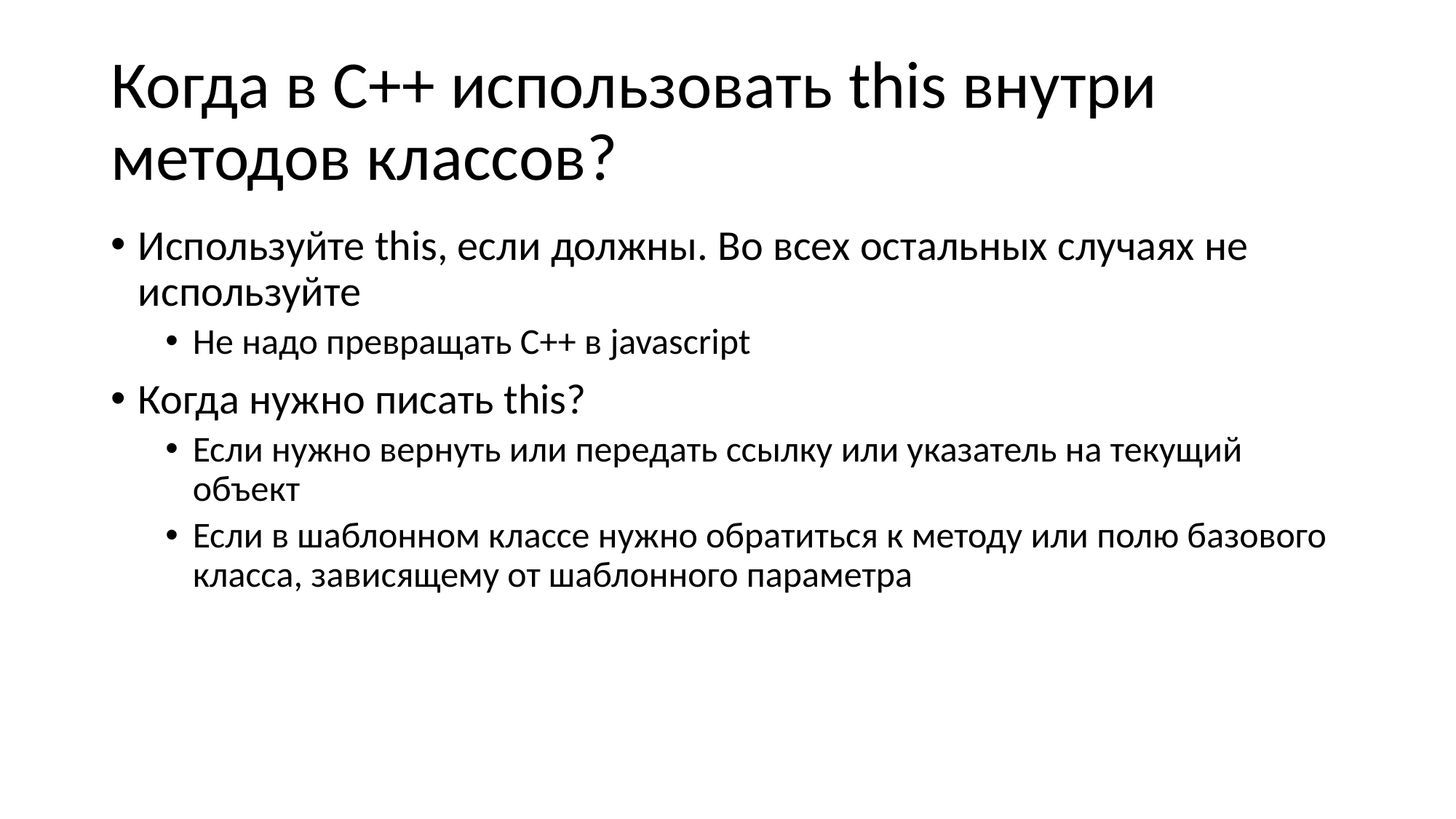

# Когда в C++ использовать this внутри методов классов?
Используйте this, если должны. Во всех остальных случаях не используйте
Не надо превращать C++ в javascript
Когда нужно писать this?
Если нужно вернуть или передать ссылку или указатель на текущий объект
Если в шаблонном классе нужно обратиться к методу или полю базового класса, зависящему от шаблонного параметра